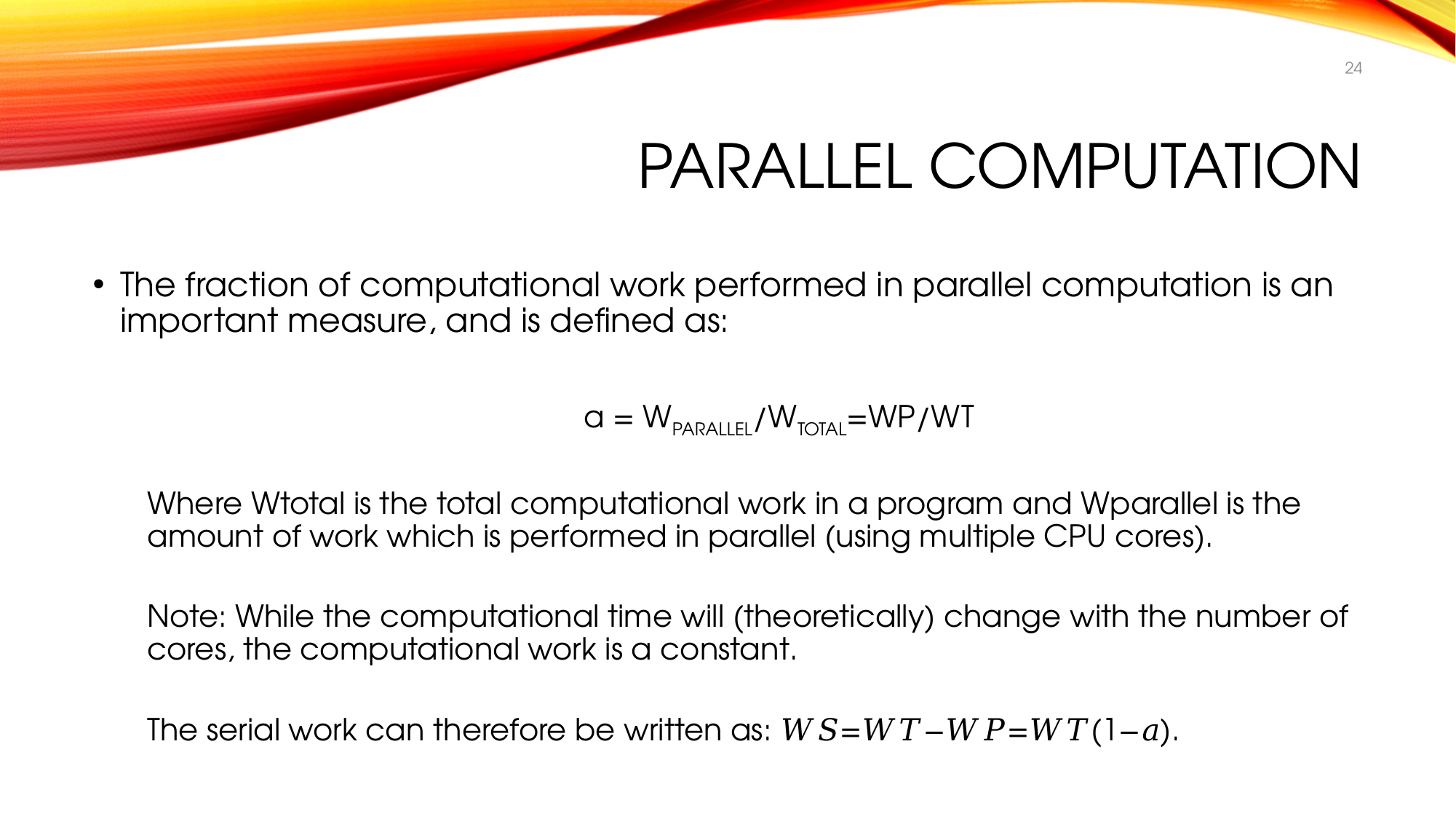

24
# PARALLEL COMPUTATION
The fraction of computational work performed in parallel computation is an important measure, and is defined as:

				a = WPARALLEL/WTOTAL=WP/WT

Where Wtotal is the total computational work in a program and Wparallel is the amount of work which is performed in parallel (using multiple CPU cores).

Note: While the computational time will (theoretically) change with the number of cores, the computational work is a constant.

The serial work can therefore be written as: 𝑊𝑆=𝑊𝑇−𝑊𝑃=𝑊𝑇(1−𝑎).